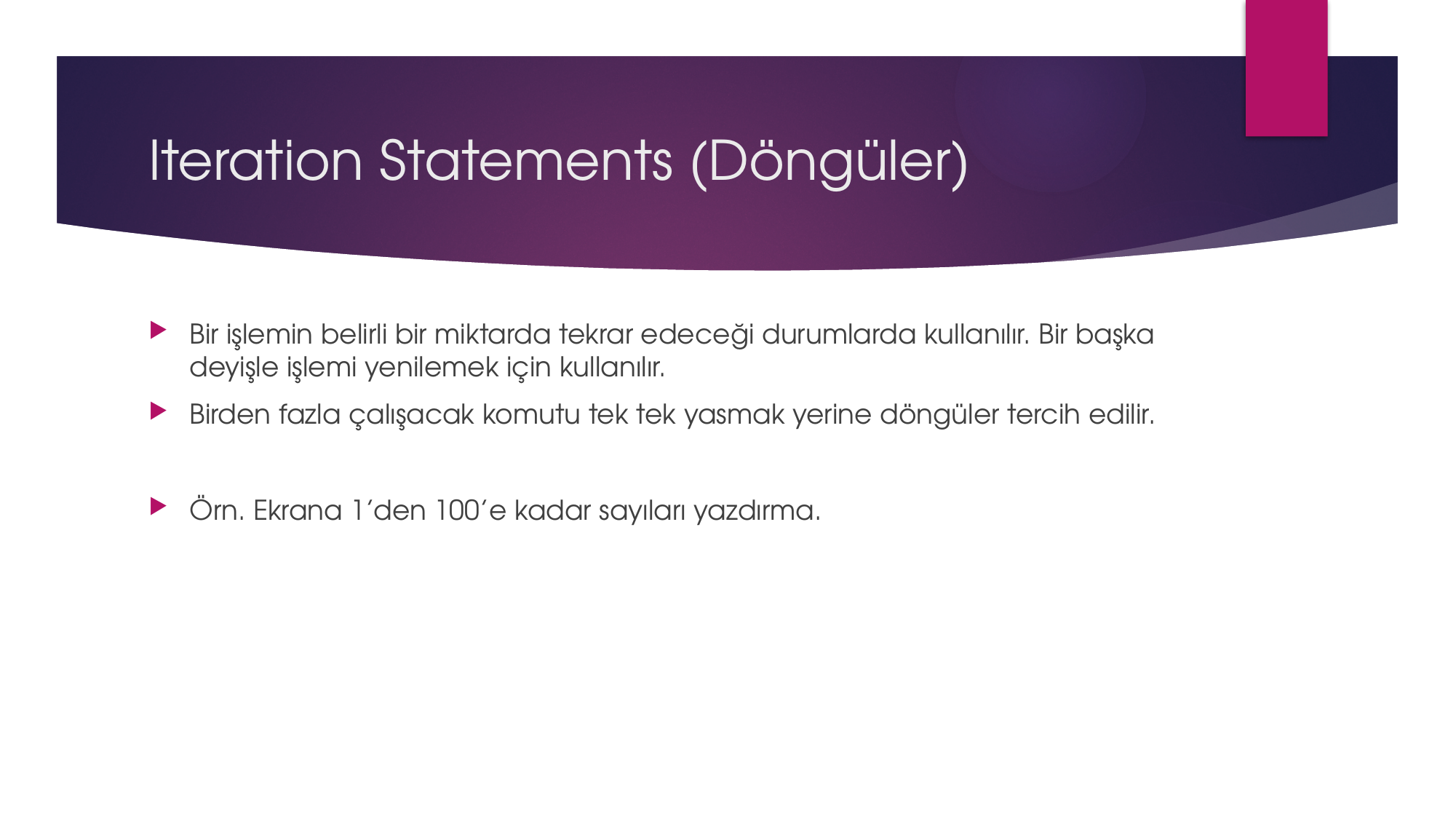

# Iteration Statements (Döngüler)
Bir işlemin belirli bir miktarda tekrar edeceği durumlarda kullanılır. Bir başka deyişle işlemi yenilemek için kullanılır.
Birden fazla çalışacak komutu tek tek yasmak yerine döngüler tercih edilir.

Örn. Ekrana 1’den 100’e kadar sayıları yazdırma.